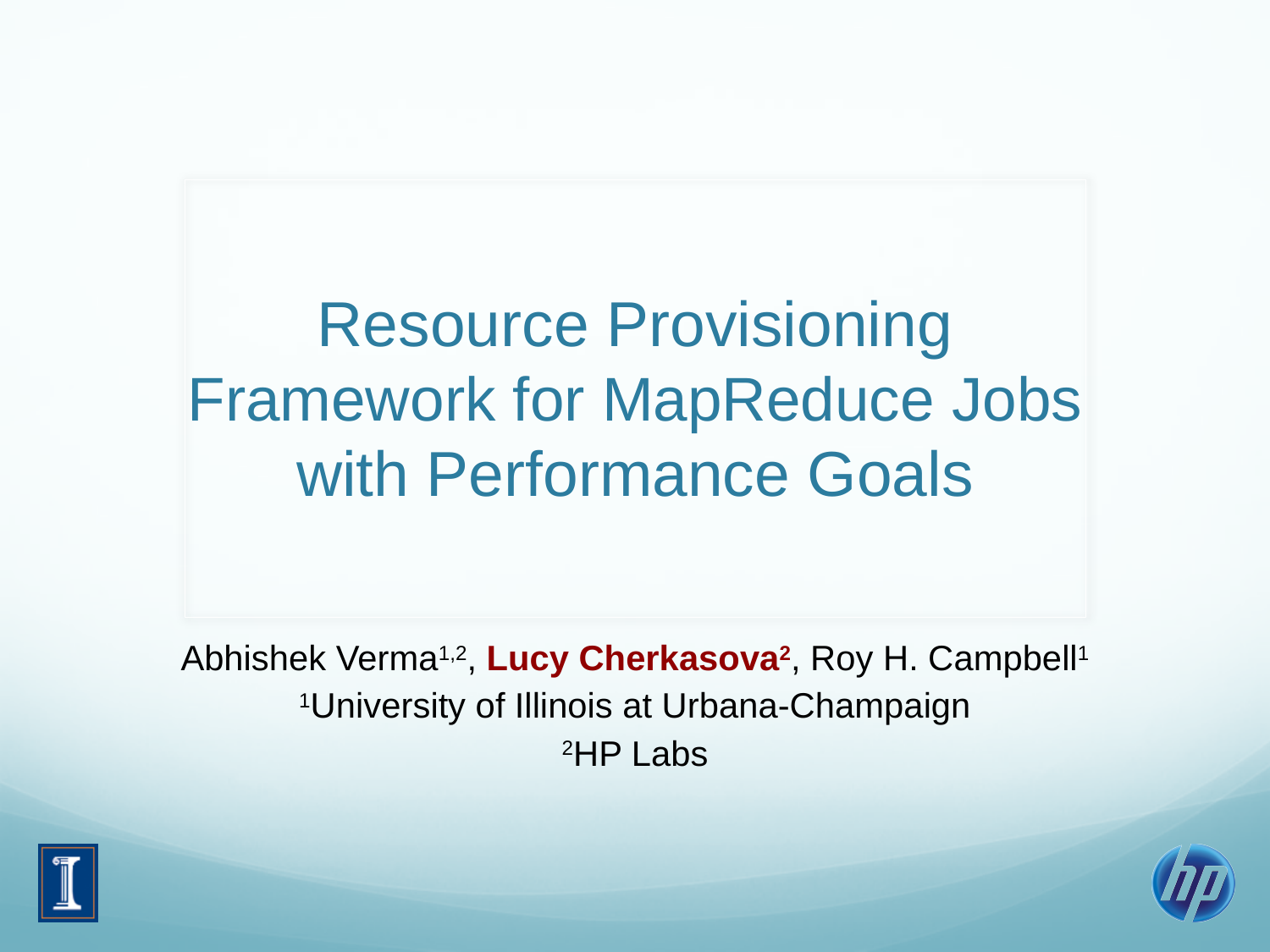

# Resource Provisioning Framework for MapReduce Jobs with Performance Goals
Abhishek Verma1,2, Lucy Cherkasova2, Roy H. Campbell1
1University of Illinois at Urbana-Champaign
2HP Labs